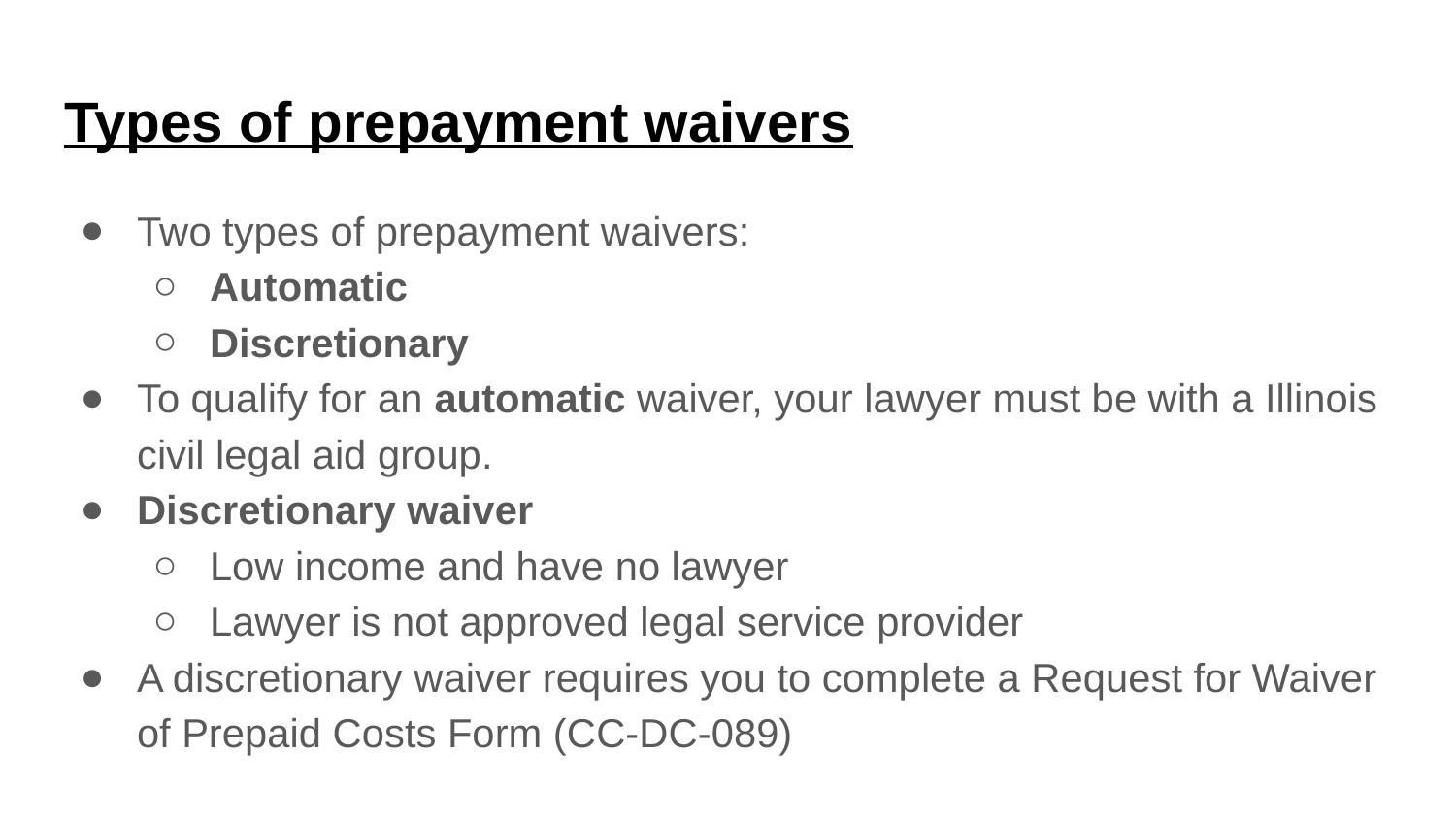

# Types of prepayment waivers

Two types of prepayment waivers:
Automatic
Discretionary
To qualify for an automatic waiver, your lawyer must be with a Illinois civil legal aid group.
Discretionary waiver
Low income and have no lawyer
Lawyer is not approved legal service provider
A discretionary waiver requires you to complete a Request for Waiver of Prepaid Costs Form (CC-DC-089)